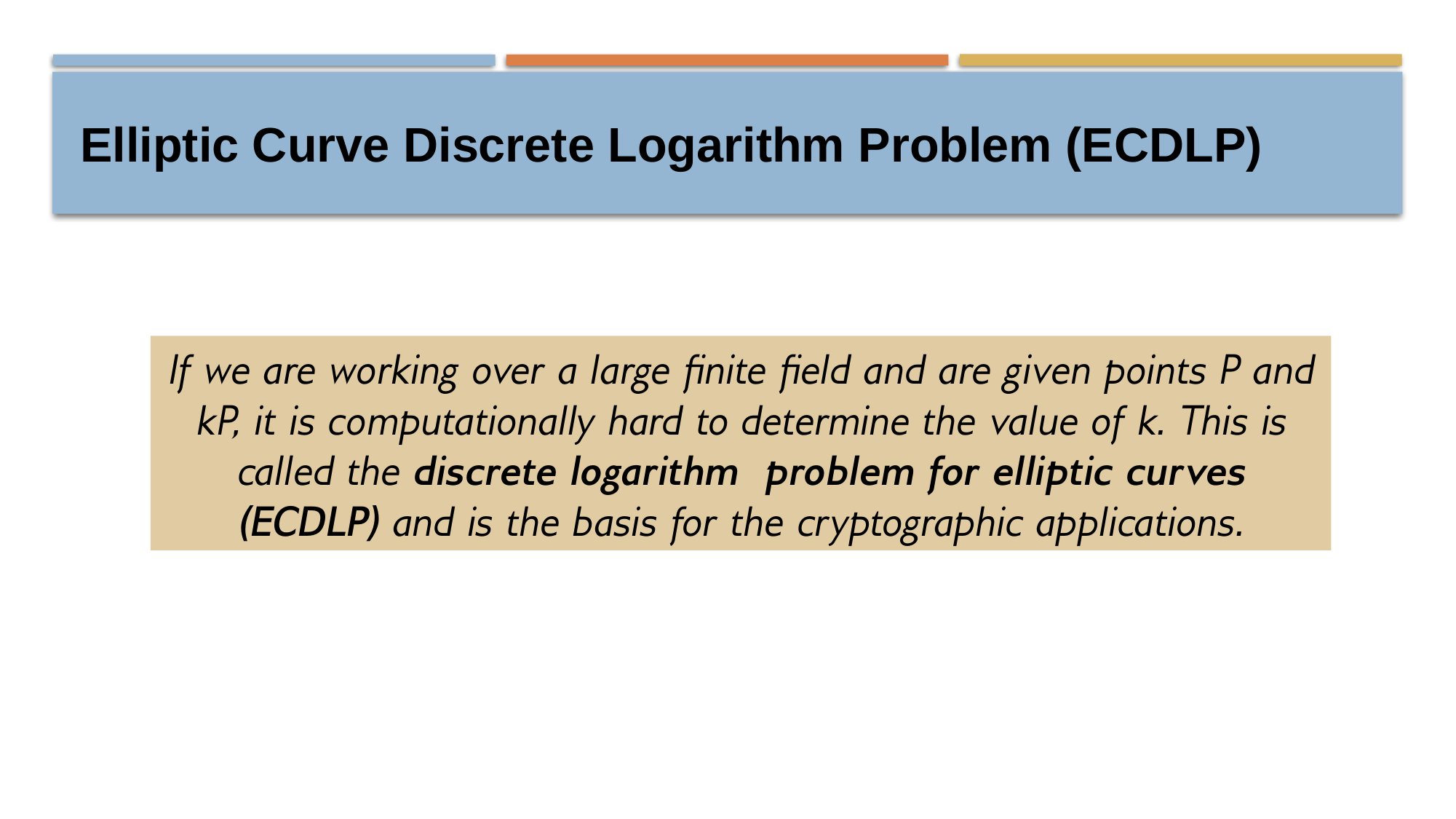

# Elliptic Curve Discrete Logarithm Problem (ECDLP)

If we are working over a large finite field and are given points P and kP, it is computationally hard to determine the value of k. This is called the discrete logarithm  problem for elliptic curves (ECDLP) and is the basis for the cryptographic applications.